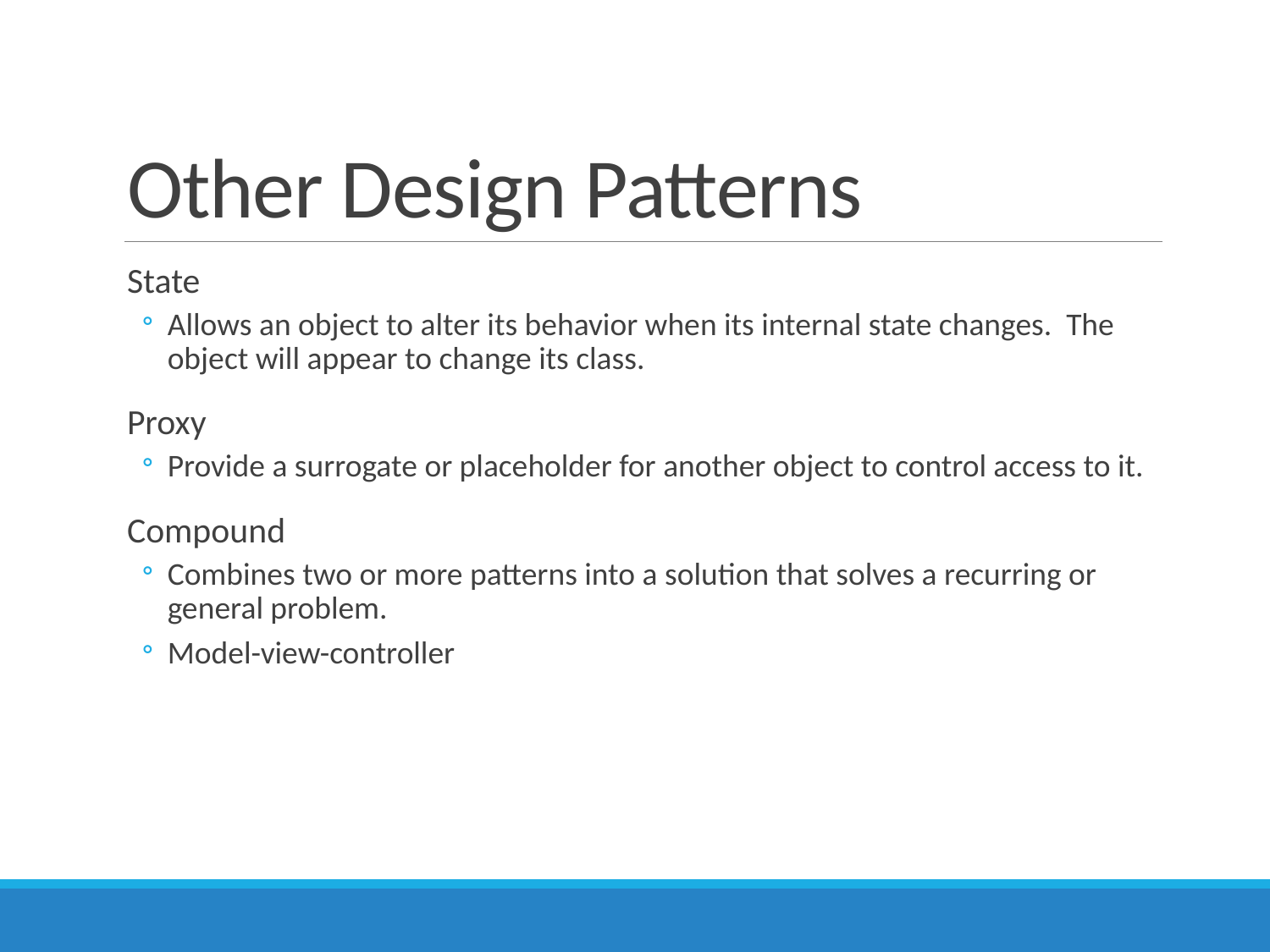

# Other Design Patterns
State
Allows an object to alter its behavior when its internal state changes.  The object will appear to change its class.
Proxy
Provide a surrogate or placeholder for another object to control access to it.
Compound
Combines two or more patterns into a solution that solves a recurring or general problem.
Model-view-controller